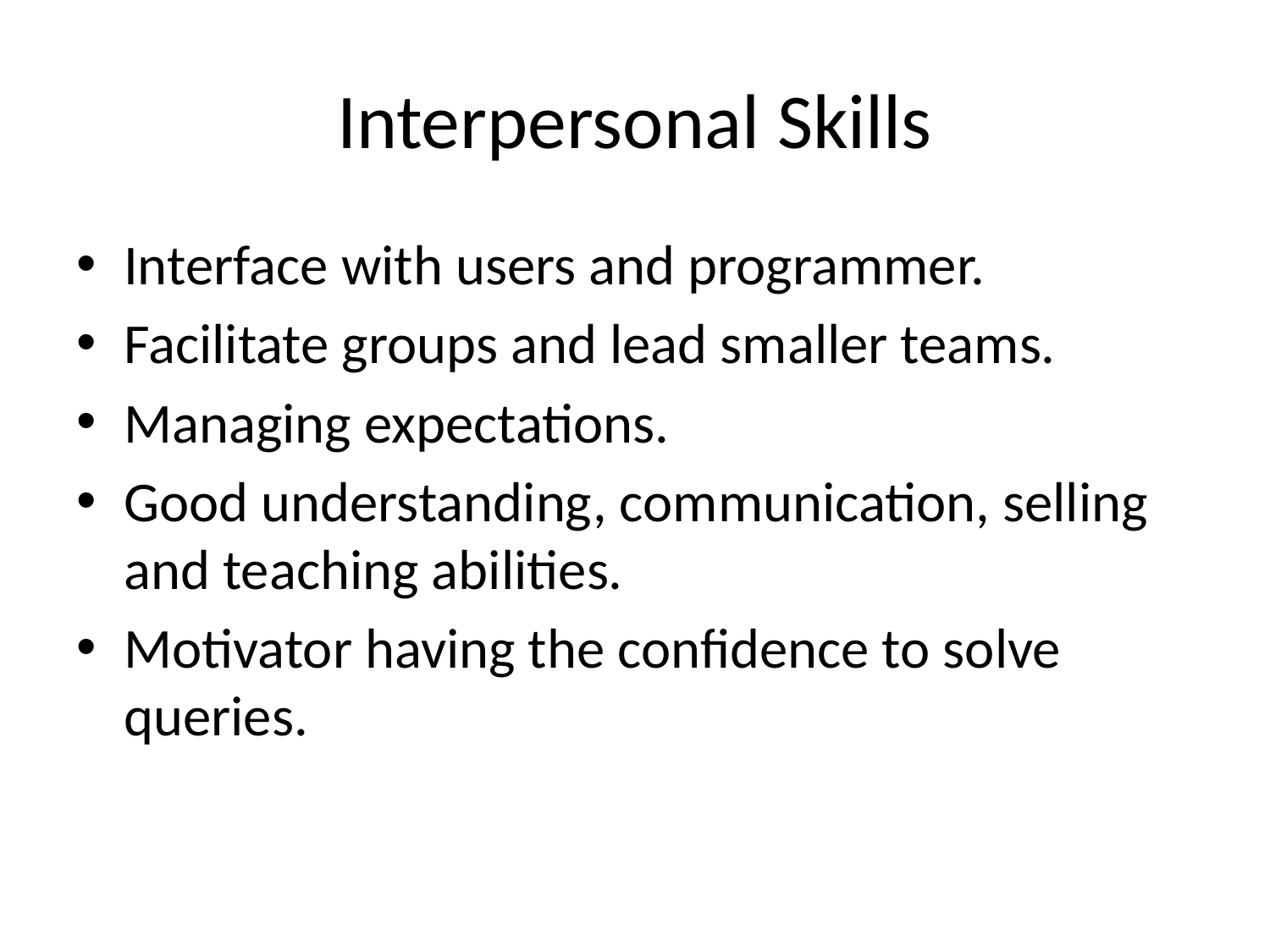

# Interpersonal Skills
Interface with users and programmer.
Facilitate groups and lead smaller teams.
Managing expectations.
Good understanding, communication, selling and teaching abilities.
Motivator having the confidence to solve queries.